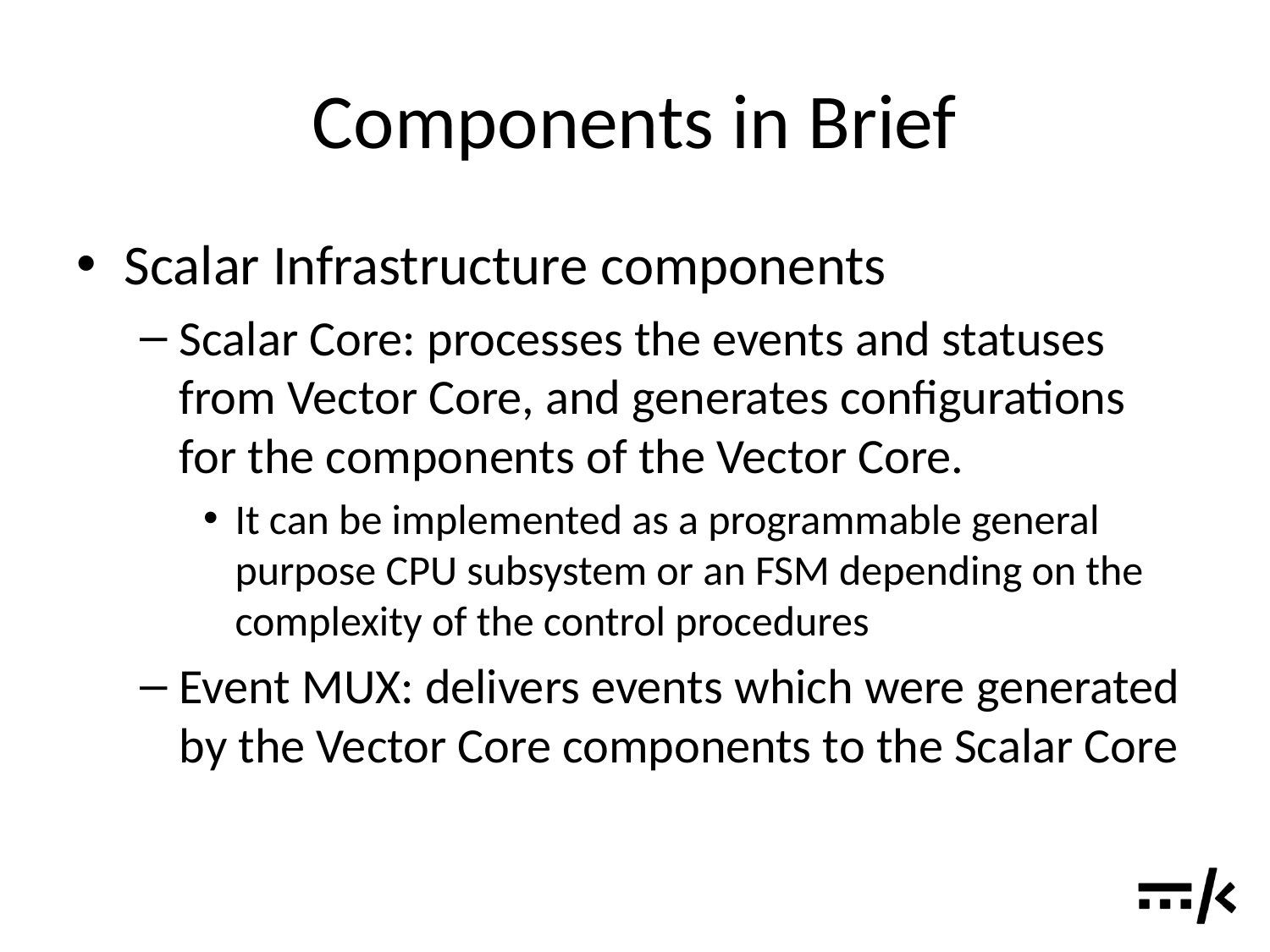

# Components in Brief
Scalar Infrastructure components
Scalar Core: processes the events and statuses from Vector Core, and generates configurations for the components of the Vector Core.
It can be implemented as a programmable general purpose CPU subsystem or an FSM depending on the complexity of the control procedures
Event MUX: delivers events which were generated by the Vector Core components to the Scalar Core